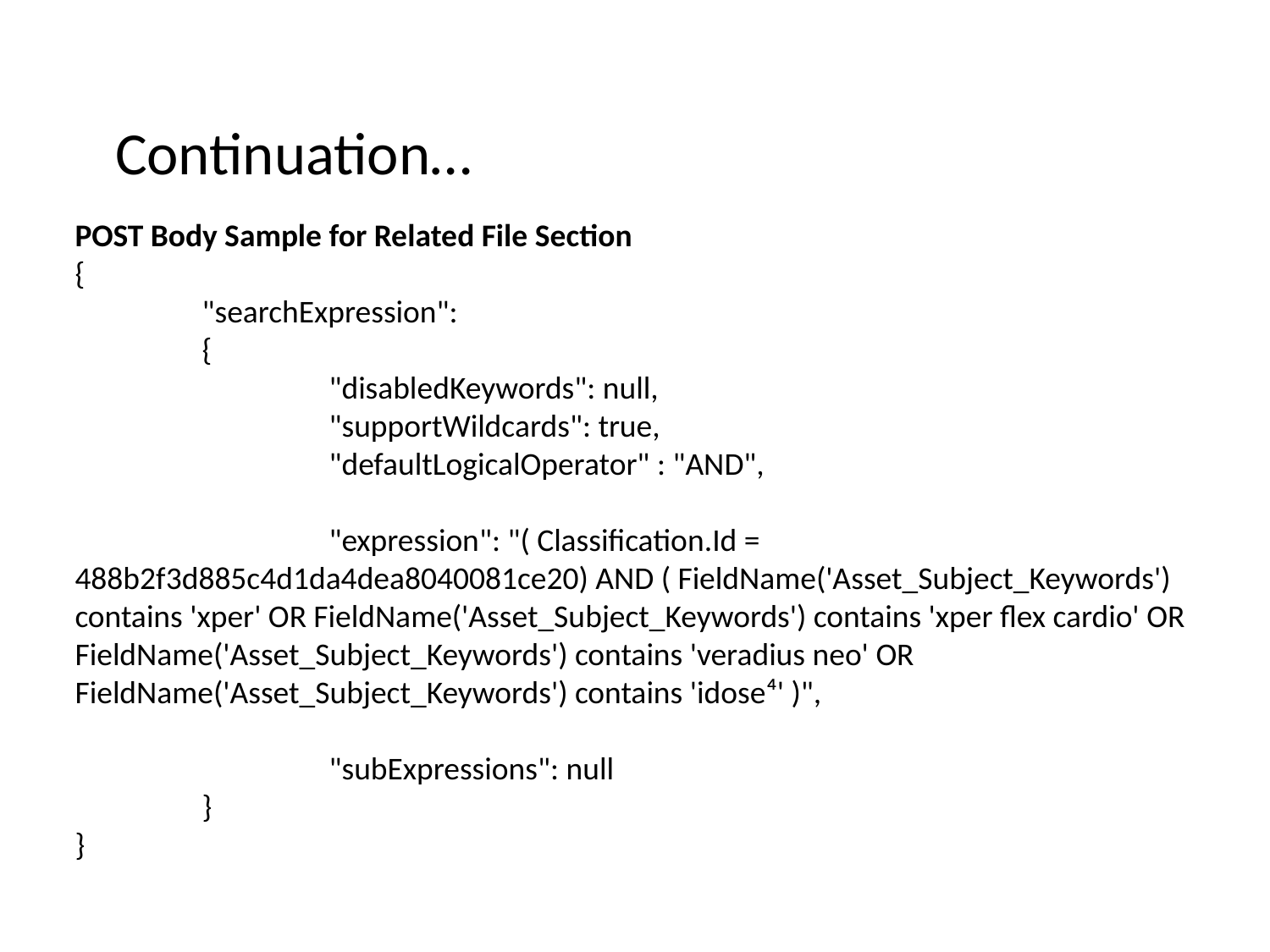

# Continuation…
POST Body Sample for Related File Section
{
	"searchExpression":
	{
		"disabledKeywords": null,
		"supportWildcards": true,
		"defaultLogicalOperator" : "AND",

		"expression": "( Classification.Id = 488b2f3d885c4d1da4dea8040081ce20) AND ( FieldName('Asset_Subject_Keywords') contains 'xper' OR FieldName('Asset_Subject_Keywords') contains 'xper flex cardio' OR FieldName('Asset_Subject_Keywords') contains 'veradius neo' OR FieldName('Asset_Subject_Keywords') contains 'idose⁴' )",

		"subExpressions": null
	}
}